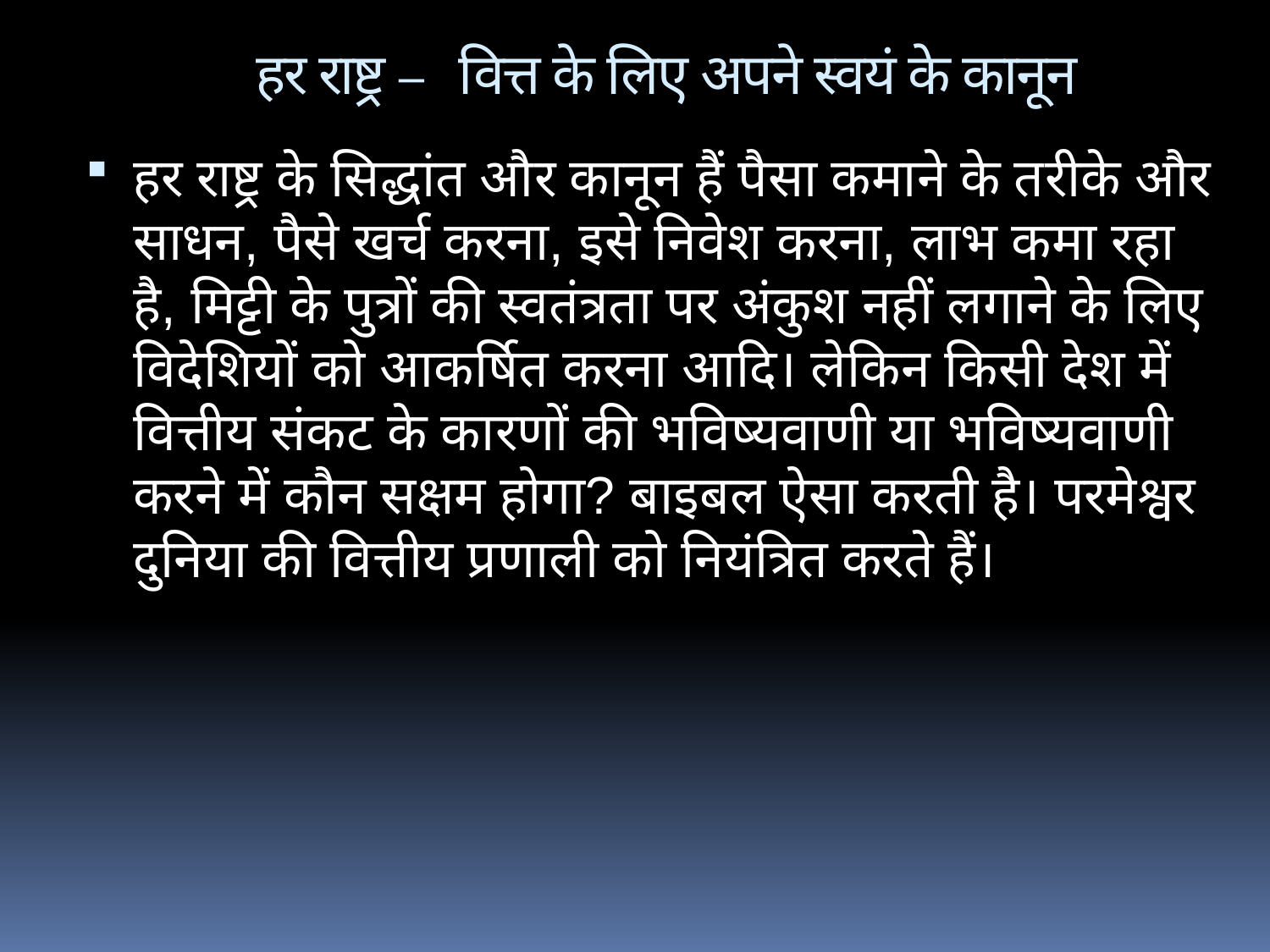

# हर राष्ट्र - वित्त के लिए अपने स्वयं के कानून
हर राष्ट्र के सिद्धांत और कानून हैं पैसा कमाने के तरीके और साधन, पैसे खर्च करना, इसे निवेश करना, लाभ कमा रहा है, मिट्टी के पुत्रों की स्वतंत्रता पर अंकुश नहीं लगाने के लिए विदेशियों को आकर्षित करना आदि। लेकिन किसी देश में वित्तीय संकट के कारणों की भविष्यवाणी या भविष्यवाणी करने में कौन सक्षम होगा? बाइबल ऐसा करती है। परमेश्वर दुनिया की वित्तीय प्रणाली को नियंत्रित करते हैं।